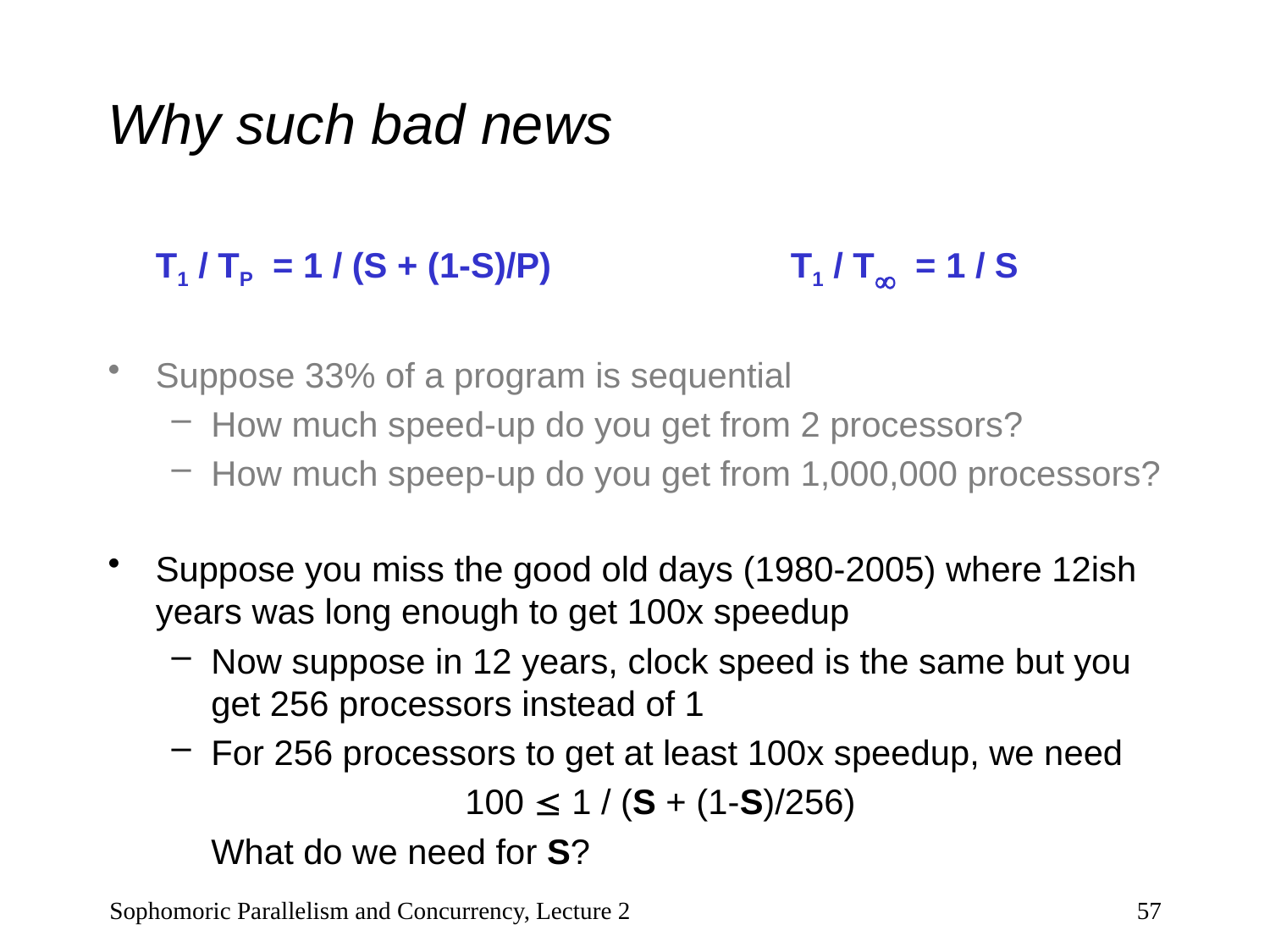

# Why such bad news
	T1 / TP  = 1 / (S + (1-S)/P)  		T1 / T∞  = 1 / S

Suppose 33% of a program is sequential
How much speed-up do you get from 2 processors?
How much speep-up do you get from 1,000,000 processors?

Suppose you miss the good old days (1980-2005) where 12ish years was long enough to get 100x speedup
Now suppose in 12 years, clock speed is the same but you get 256 processors instead of 1
For 256 processors to get at least 100x speedup, we need
			100 ≤ 1 / (S + (1-S)/256)
	What do we need for S?
Sophomoric Parallelism and Concurrency, Lecture 2
57